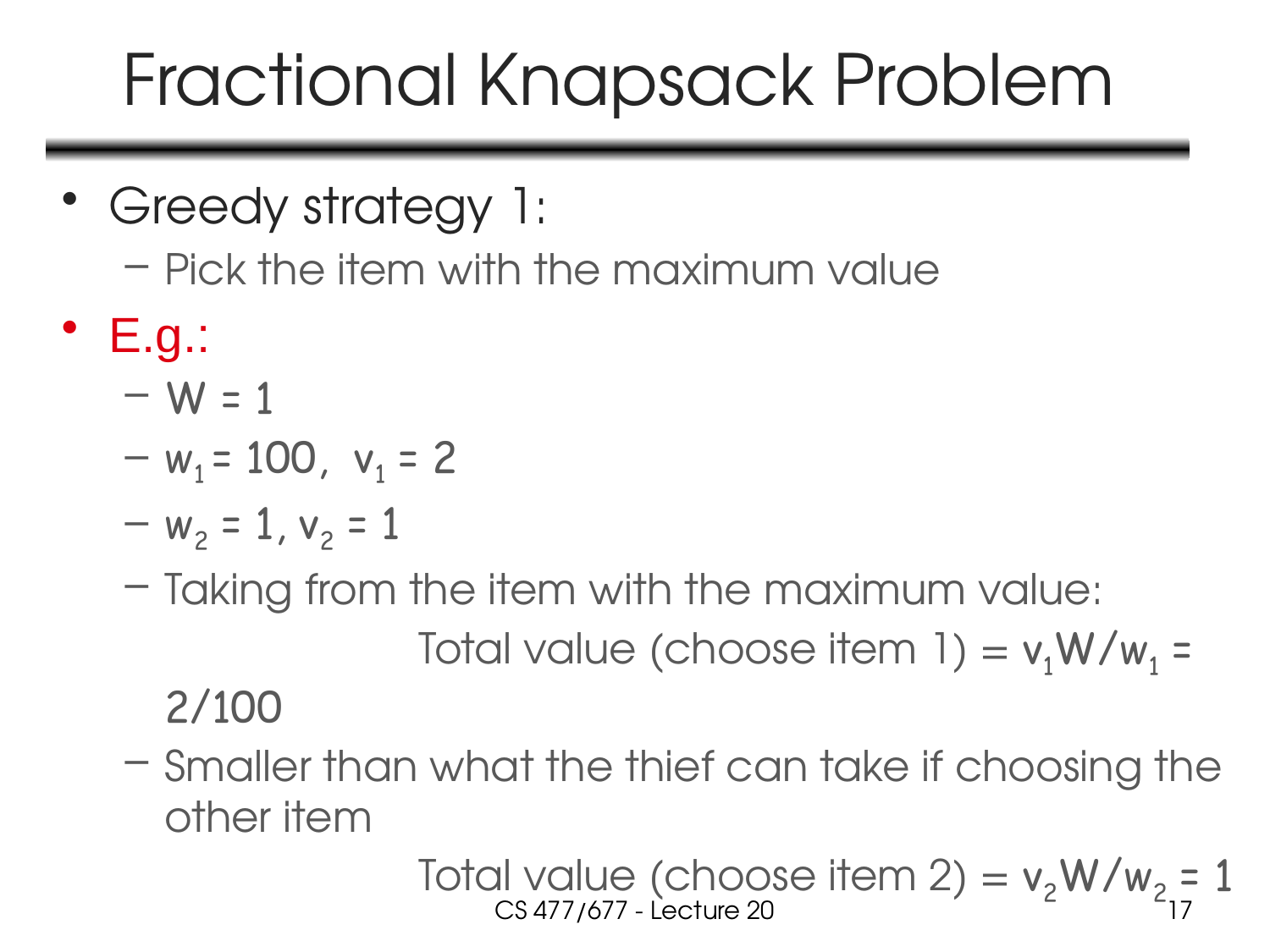

# Fractional Knapsack Problem
Greedy strategy 1:
Pick the item with the maximum value
E.g.:
W = 1
w1 = 100,  v1 = 2
w2 = 1, v2 = 1
Taking from the item with the maximum value:
			Total value (choose item 1) = v1W/w1 = 2/100
Smaller than what the thief can take if choosing the other item
			Total value (choose item 2) = v2W/w2 = 1
CS 477/677 - Lecture 20
17